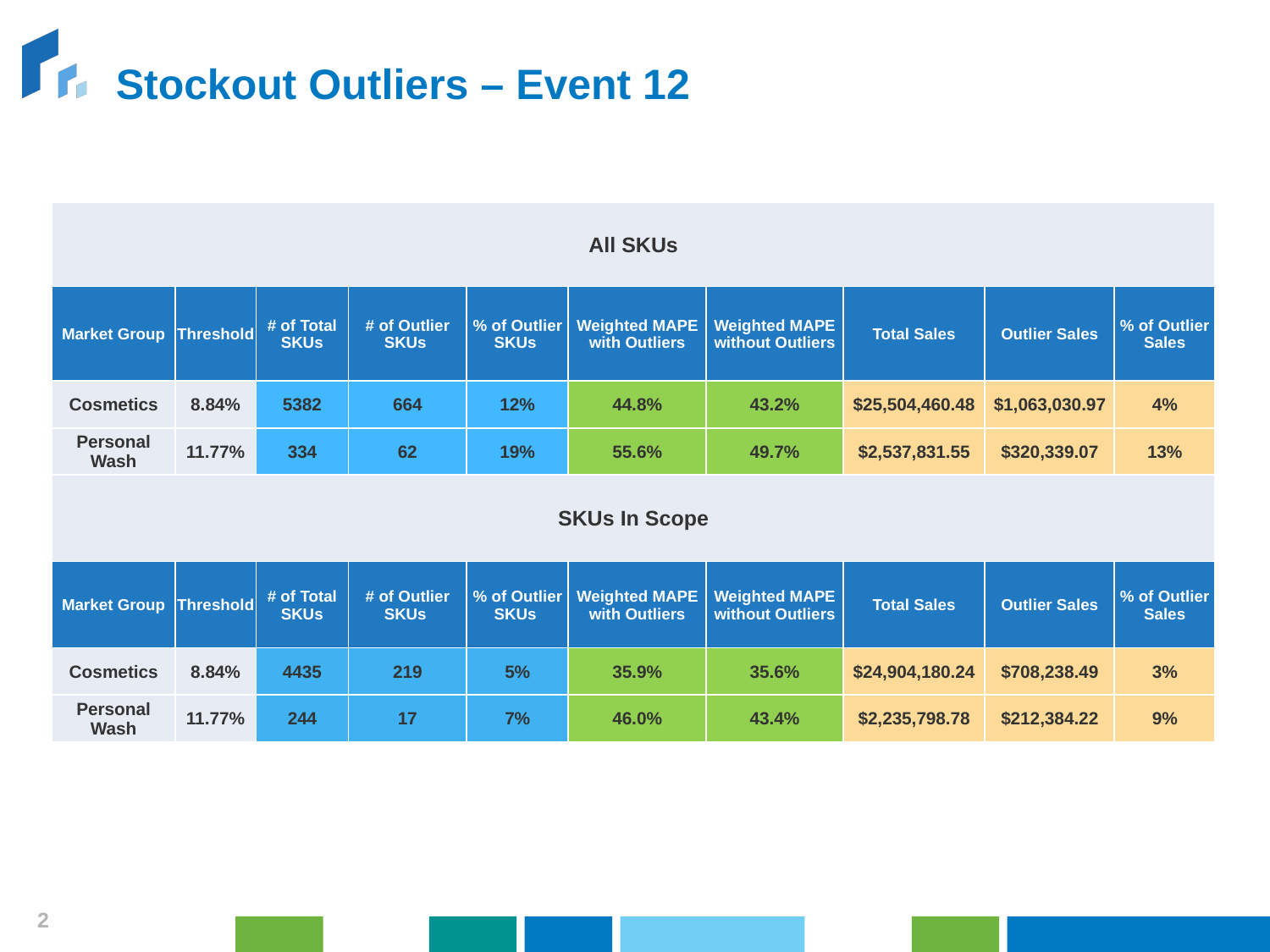

# Stockout Outliers – Event 12
| All SKUs |  |  |  |  |  |  |  |  |  |
| --- | --- | --- | --- | --- | --- | --- | --- | --- | --- |
| Market Group | Threshold | # of Total SKUs | # of Outlier SKUs | % of Outlier SKUs | Weighted MAPE with Outliers | Weighted MAPE without Outliers | Total Sales | Outlier Sales | % of Outlier Sales |
| Cosmetics | 8.84% | 5382 | 664 | 12% | 44.8% | 43.2% | $25,504,460.48 | $1,063,030.97 | 4% |
| Personal Wash | 11.77% | 334 | 62 | 19% | 55.6% | 49.7% | $2,537,831.55 | $320,339.07 | 13% |
| SKUs In Scope |  |  |  |  |  |  |  |  |  |
| Market Group | Threshold | # of Total SKUs | # of Outlier SKUs | % of Outlier SKUs | Weighted MAPE with Outliers | Weighted MAPE without Outliers | Total Sales | Outlier Sales | % of Outlier Sales |
| Cosmetics | 8.84% | 4435 | 219 | 5% | 35.9% | 35.6% | $24,904,180.24 | $708,238.49 | 3% |
| Personal Wash | 11.77% | 244 | 17 | 7% | 46.0% | 43.4% | $2,235,798.78 | $212,384.22 | 9% |
2